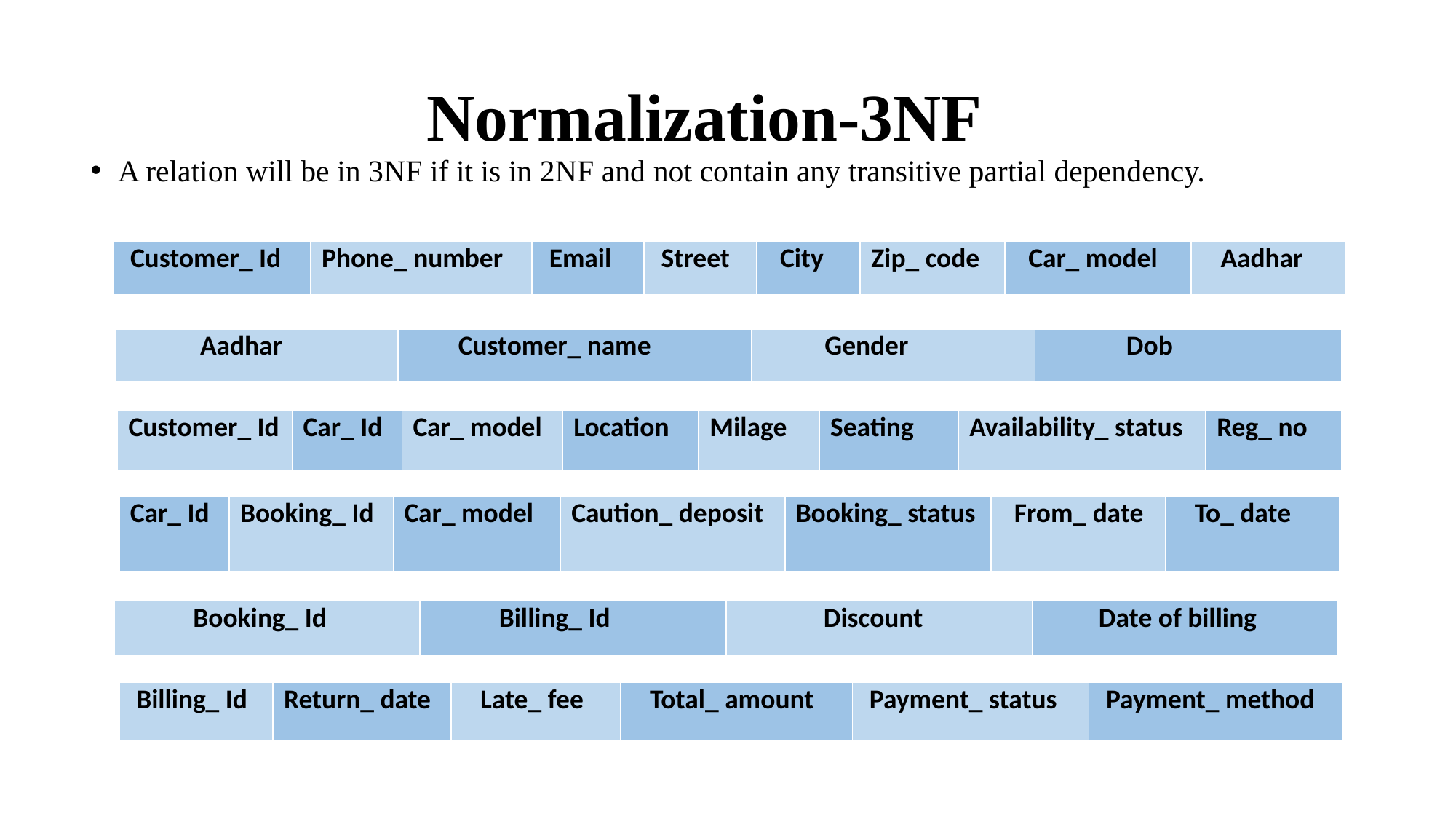

Normalization-3NF
A relation will be in 3NF if it is in 2NF and not contain any transitive partial dependency.

| Customer\_ Id | Phone\_ number | Email | Street | City | Zip\_ code | Car\_ model | Aadhar |
| --- | --- | --- | --- | --- | --- | --- | --- |
| Aadhar | Customer\_ name | Gender | Dob |
| --- | --- | --- | --- |
| Customer\_ Id | Car\_ Id | Car\_ model | Location | Milage | Seating | Availability\_ status | Reg\_ no |
| --- | --- | --- | --- | --- | --- | --- | --- |
| Car\_ Id | Booking\_ Id | Car\_ model | Caution\_ deposit | Booking\_ status | From\_ date | To\_ date |
| --- | --- | --- | --- | --- | --- | --- |
| Booking\_ Id | Billing\_ Id | Discount | Date of billing |
| --- | --- | --- | --- |
| Billing\_ Id | Return\_ date | Late\_ fee | Total\_ amount | Payment\_ status | Payment\_ method |
| --- | --- | --- | --- | --- | --- |